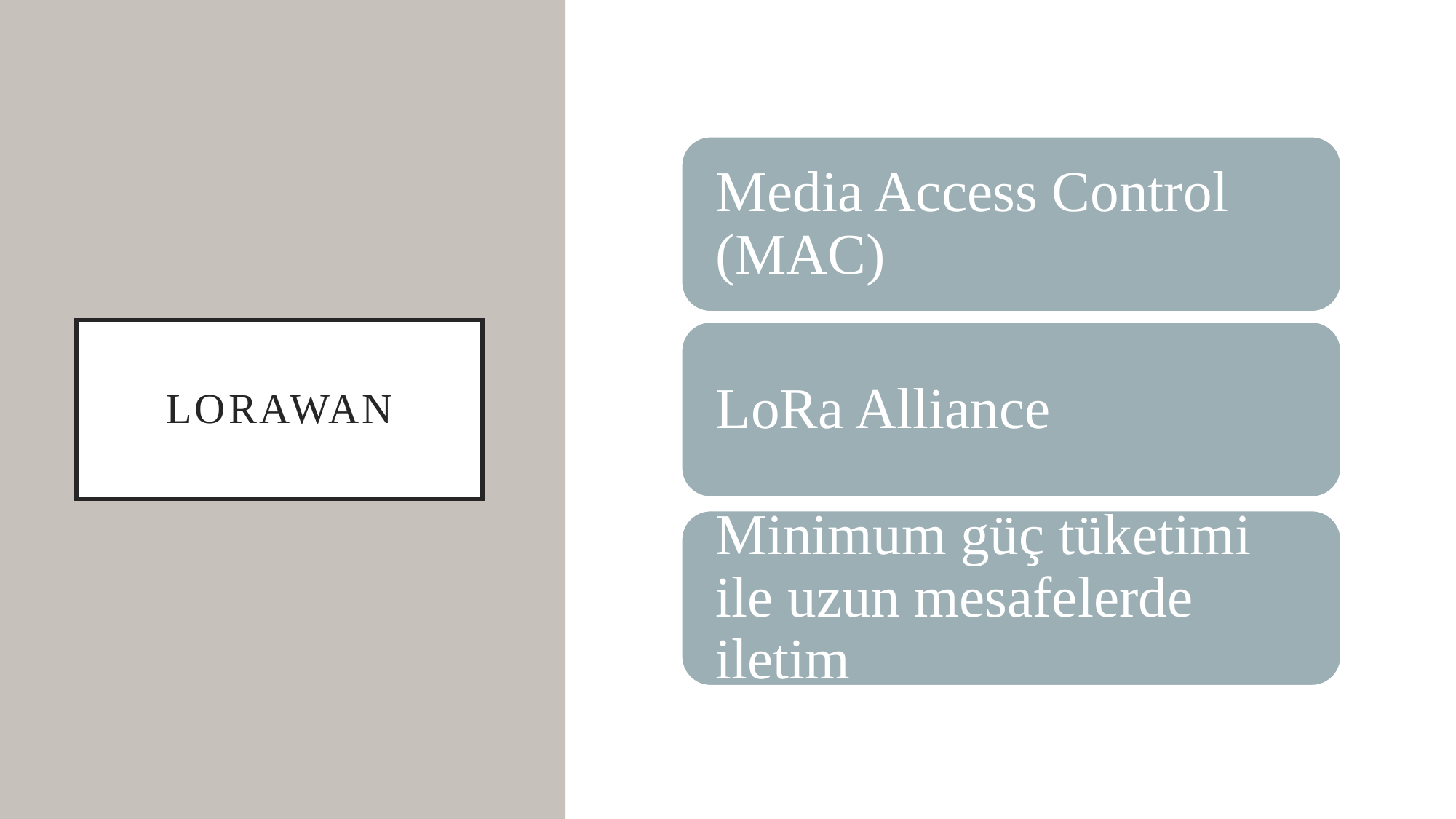

Media Access Control (MAC)
LoRa Alliance
Minimum güç tüketimi ile uzun mesafelerde iletim
# Lorawan